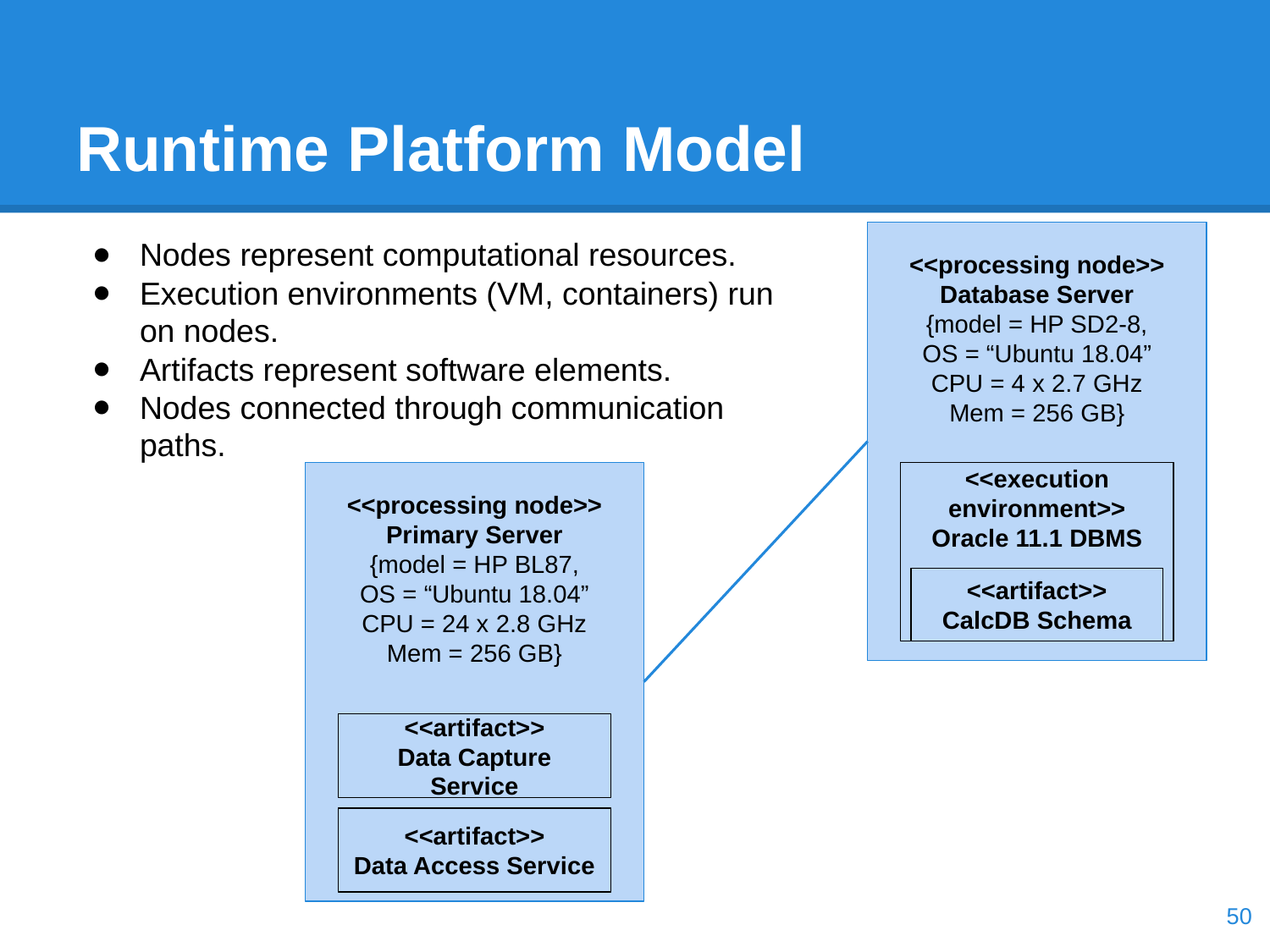

# Runtime Platform Model
Nodes represent computational resources.
Execution environments (VM, containers) run on nodes.
Artifacts represent software elements.
Nodes connected through communication paths.
<<processing node>>
Database Server
{model = HP SD2-8,
OS = “Ubuntu 18.04”
CPU = 4 x 2.7 GHz
Mem = 256 GB}

<<processing node>>
Primary Server
{model = HP BL87,
OS = “Ubuntu 18.04”
CPU = 24 x 2.8 GHz
Mem = 256 GB}

<<execution environment>>
Oracle 11.1 DBMS

<<artifact>>
CalcDB Schema
<<artifact>>
Data Capture Service
<<artifact>>
Data Access Service
50